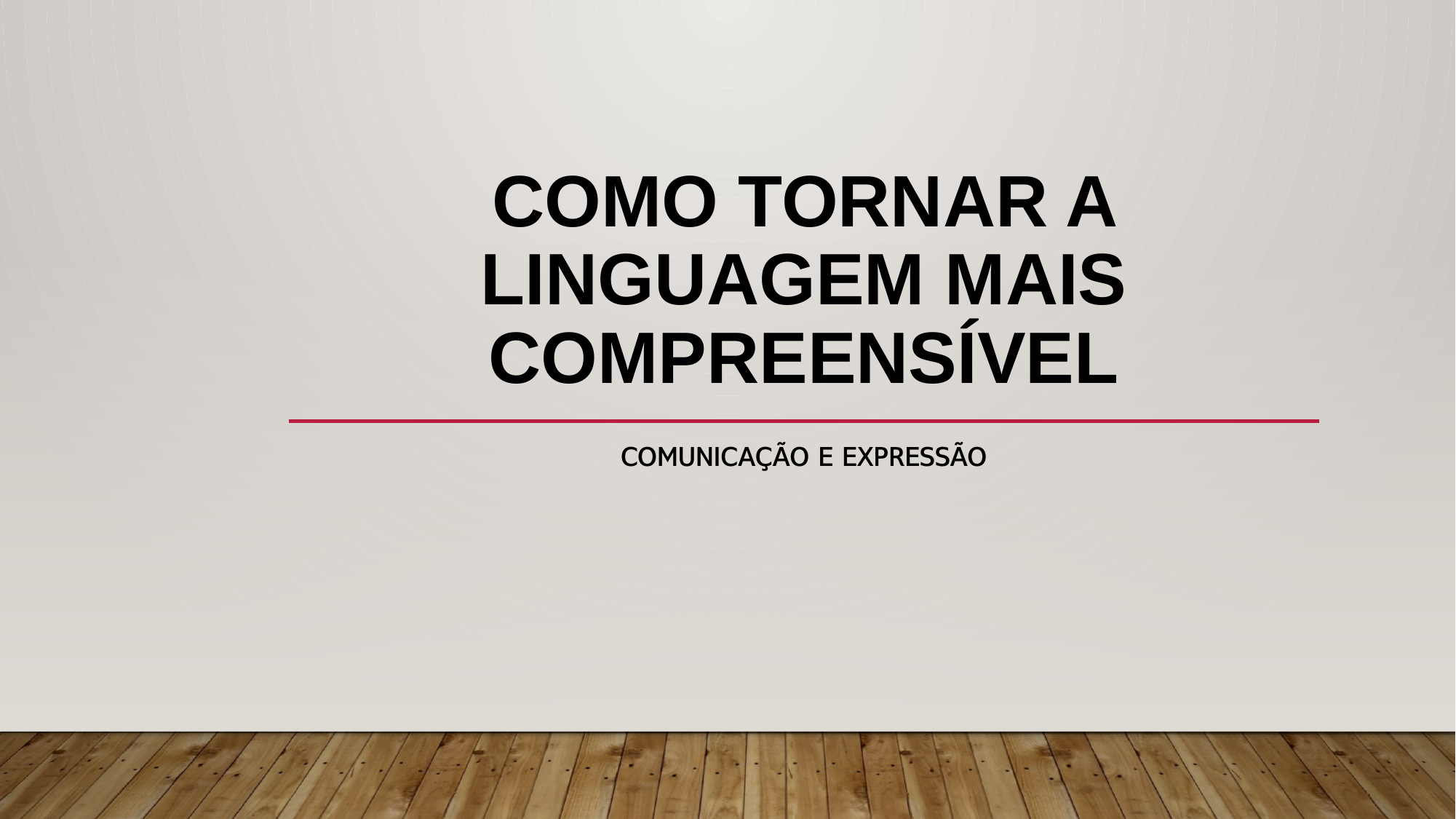

# Como tornar a linguagem mais compreensível
Comunicação e expressão